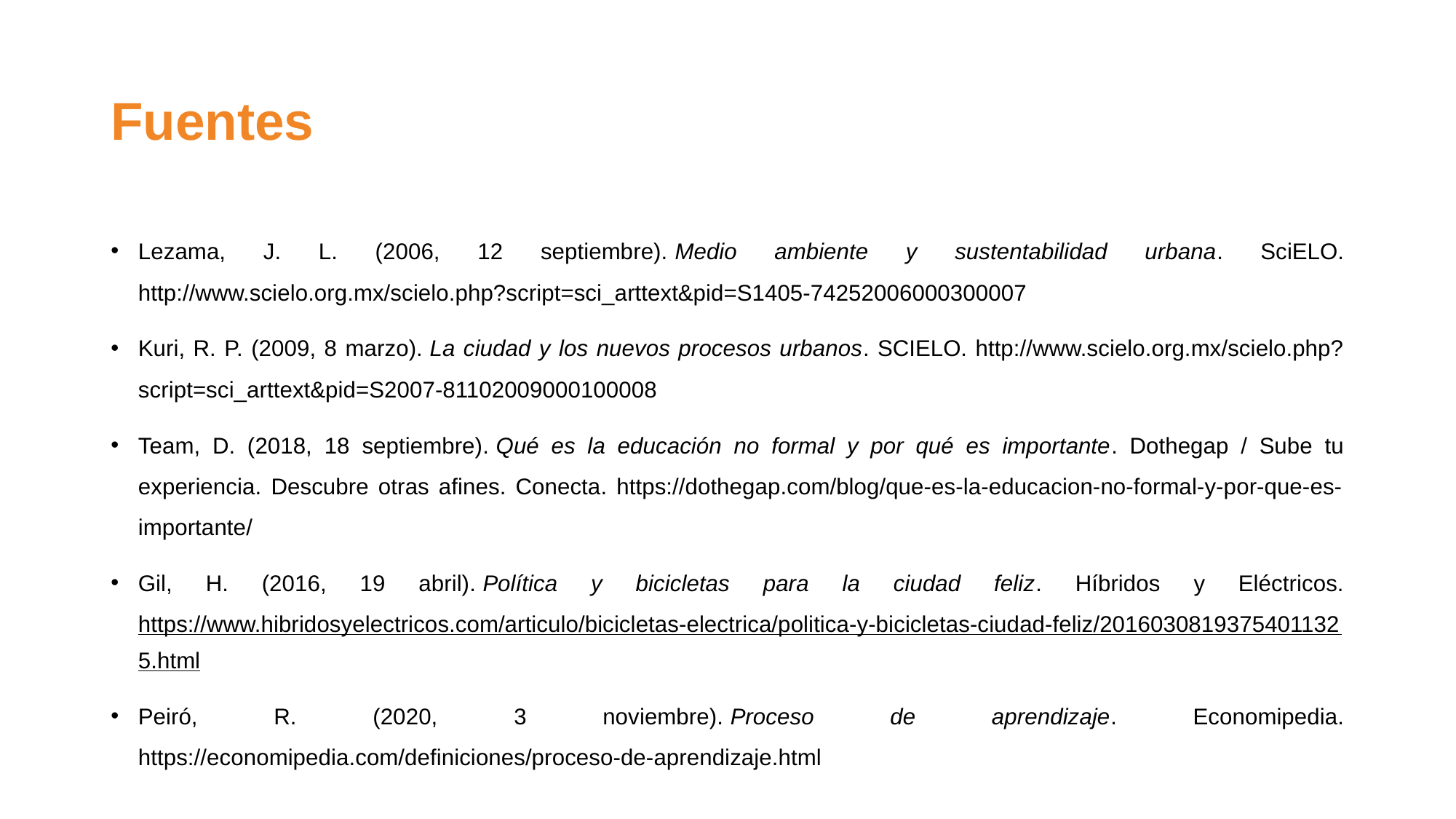

# Fuentes
Lezama, J. L. (2006, 12 septiembre). Medio ambiente y sustentabilidad urbana. SciELO. http://www.scielo.org.mx/scielo.php?script=sci_arttext&pid=S1405-74252006000300007
Kuri, R. P. (2009, 8 marzo). La ciudad y los nuevos procesos urbanos. SCIELO. http://www.scielo.org.mx/scielo.php?script=sci_arttext&pid=S2007-81102009000100008
Team, D. (2018, 18 septiembre). Qué es la educación no formal y por qué es importante. Dothegap / Sube tu experiencia. Descubre otras afines. Conecta. https://dothegap.com/blog/que-es-la-educacion-no-formal-y-por-que-es-importante/
Gil, H. (2016, 19 abril). Política y bicicletas para la ciudad feliz. Híbridos y Eléctricos. https://www.hibridosyelectricos.com/articulo/bicicletas-electrica/politica-y-bicicletas-ciudad-feliz/20160308193754011325.html
Peiró, R. (2020, 3 noviembre). Proceso de aprendizaje. Economipedia. https://economipedia.com/definiciones/proceso-de-aprendizaje.html